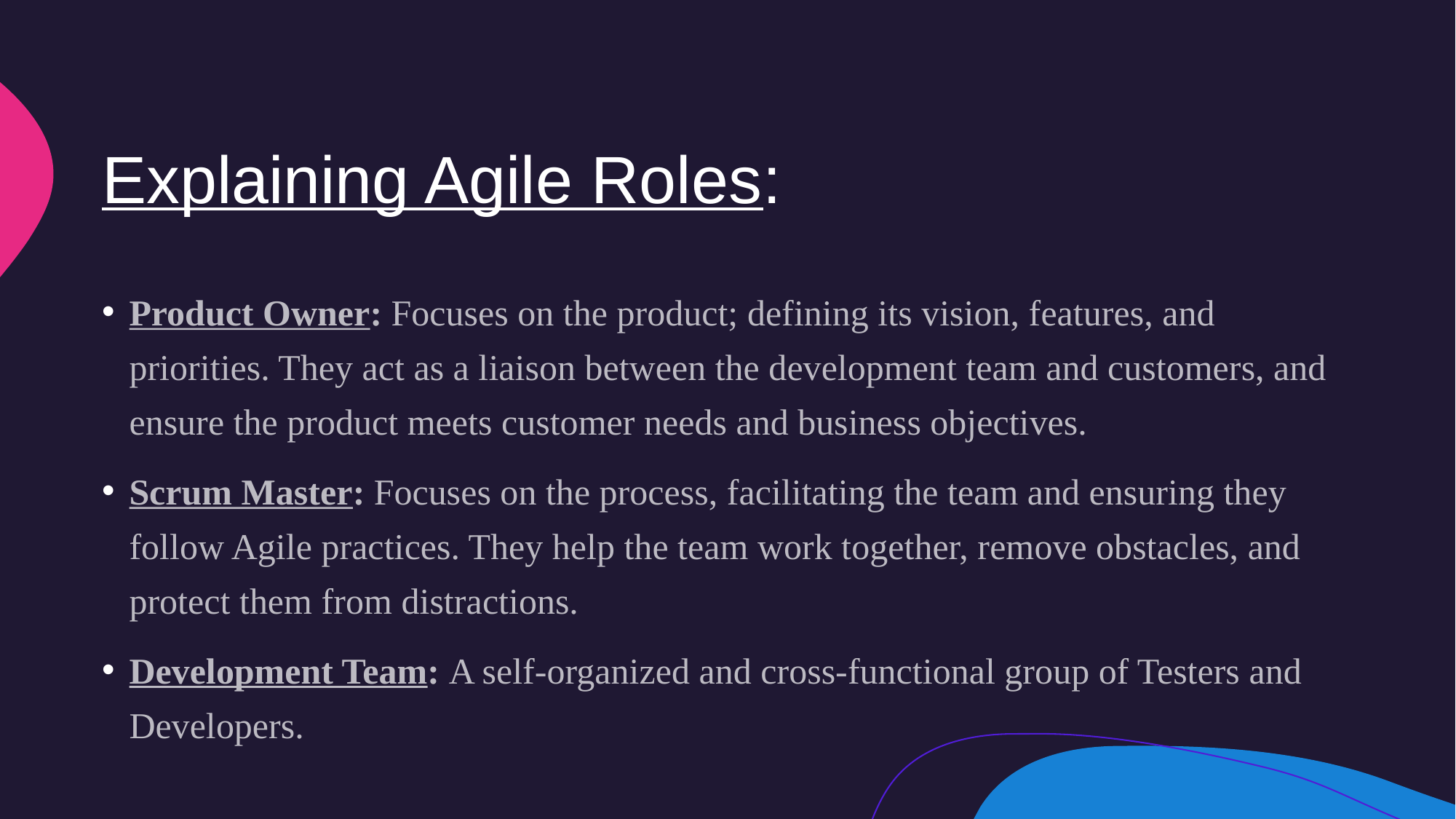

# Explaining Agile Roles:
Product Owner: Focuses on the product; defining its vision, features, and priorities. They act as a liaison between the development team and customers, and ensure the product meets customer needs and business objectives.
Scrum Master: Focuses on the process, facilitating the team and ensuring they follow Agile practices. They help the team work together, remove obstacles, and protect them from distractions.
Development Team: A self-organized and cross-functional group of Testers and Developers.